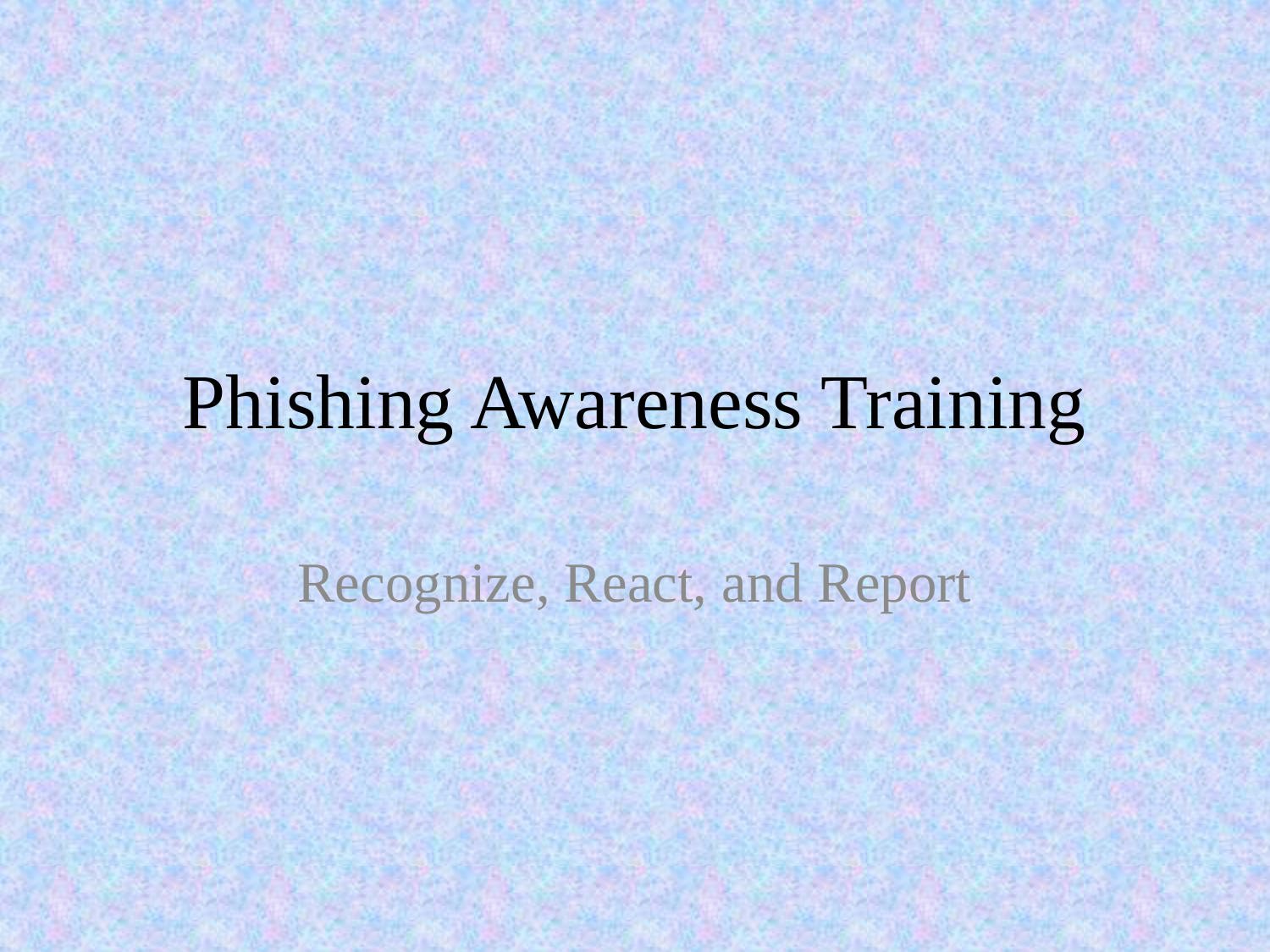

# Phishing Awareness Training
Recognize, React, and Report